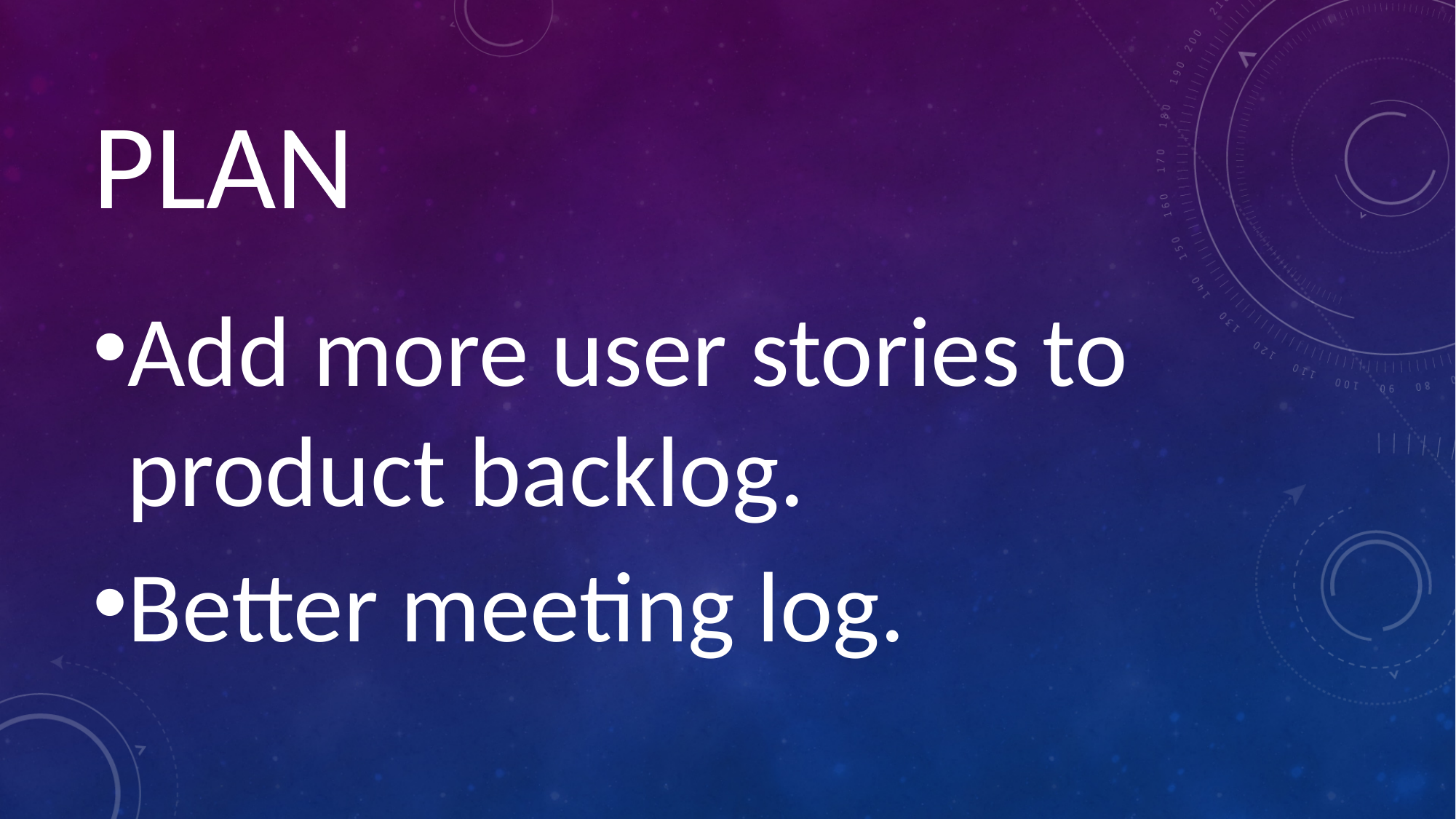

# PLAN
Add more user stories to product backlog.
Better meeting log.